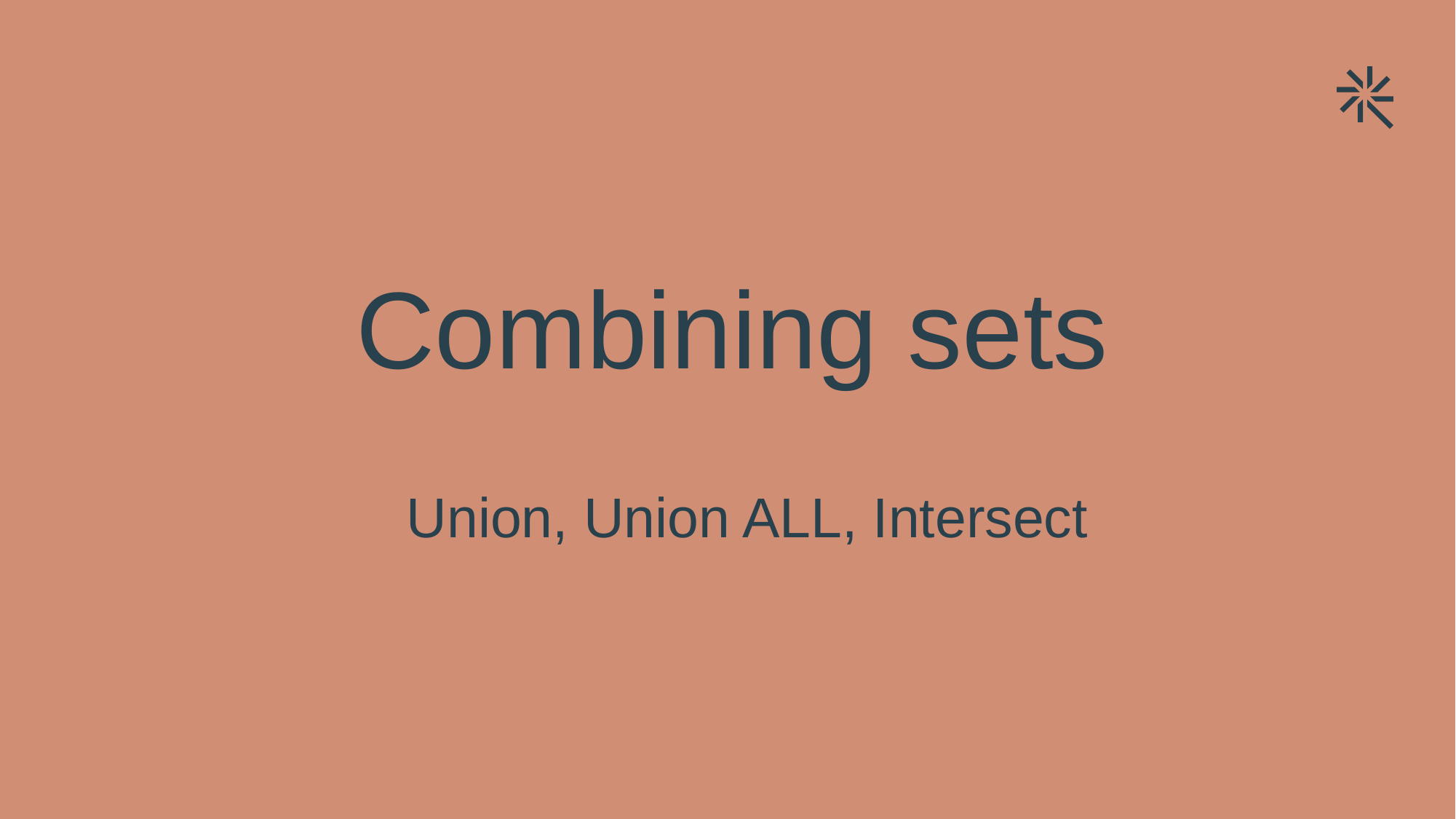

# Combining sets Union, Union ALL, Intersect